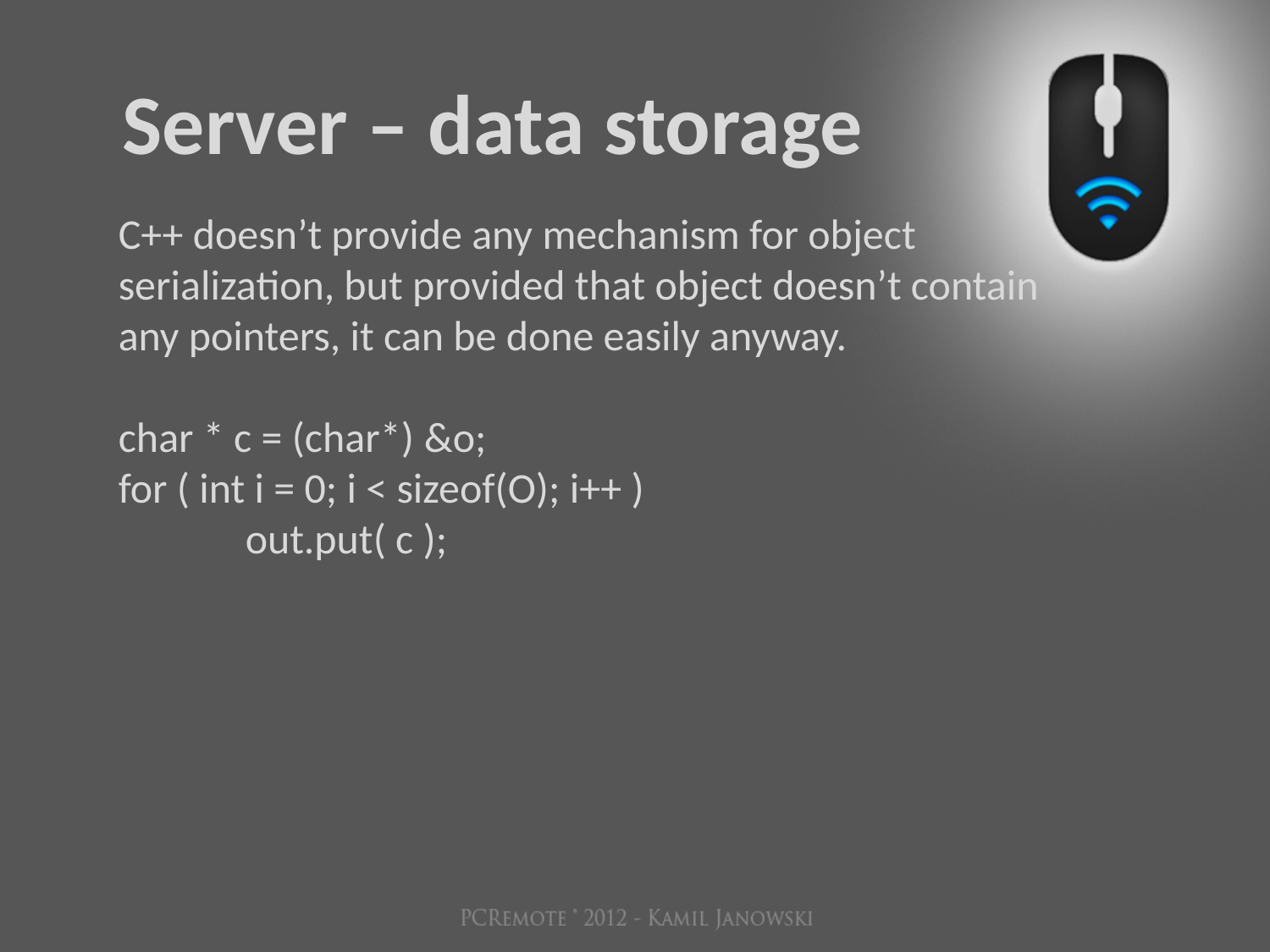

Server – data storage
C++ doesn’t provide any mechanism for object serialization, but provided that object doesn’t contain any pointers, it can be done easily anyway.

char * c = (char*) &o;
for ( int i = 0; i < sizeof(O); i++ )
	out.put( c );